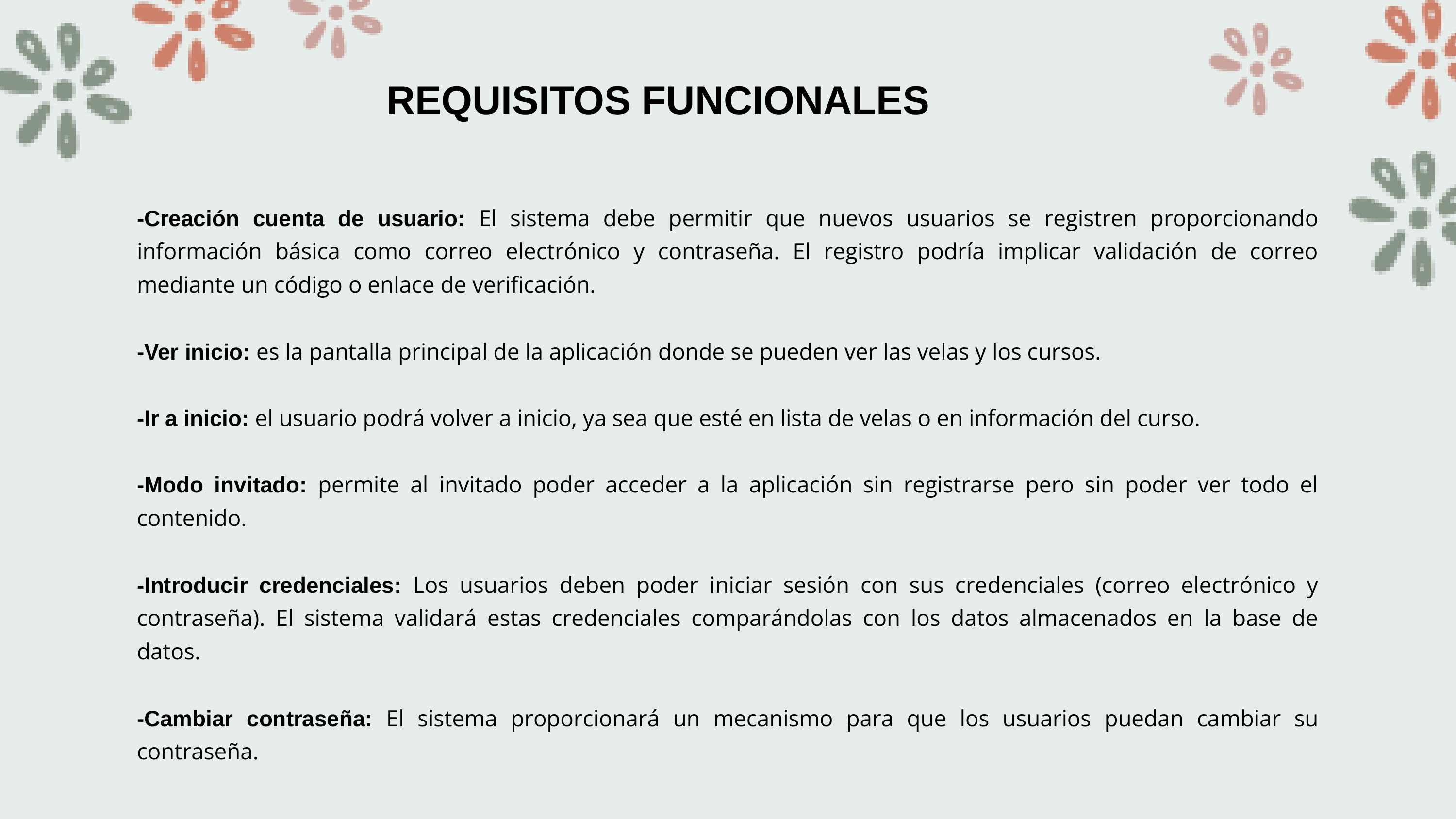

REQUISITOS FUNCIONALES

-Creación cuenta de usuario: El sistema debe permitir que nuevos usuarios se registren proporcionando información básica como correo electrónico y contraseña. El registro podría implicar validación de correo mediante un código o enlace de verificación.

-Ver inicio: es la pantalla principal de la aplicación donde se pueden ver las velas y los cursos.

-Ir a inicio: el usuario podrá volver a inicio, ya sea que esté en lista de velas o en información del curso.

-Modo invitado: permite al invitado poder acceder a la aplicación sin registrarse pero sin poder ver todo el contenido.

-Introducir credenciales: Los usuarios deben poder iniciar sesión con sus credenciales (correo electrónico y contraseña). El sistema validará estas credenciales comparándolas con los datos almacenados en la base de datos.

-Cambiar contraseña: El sistema proporcionará un mecanismo para que los usuarios puedan cambiar su contraseña.